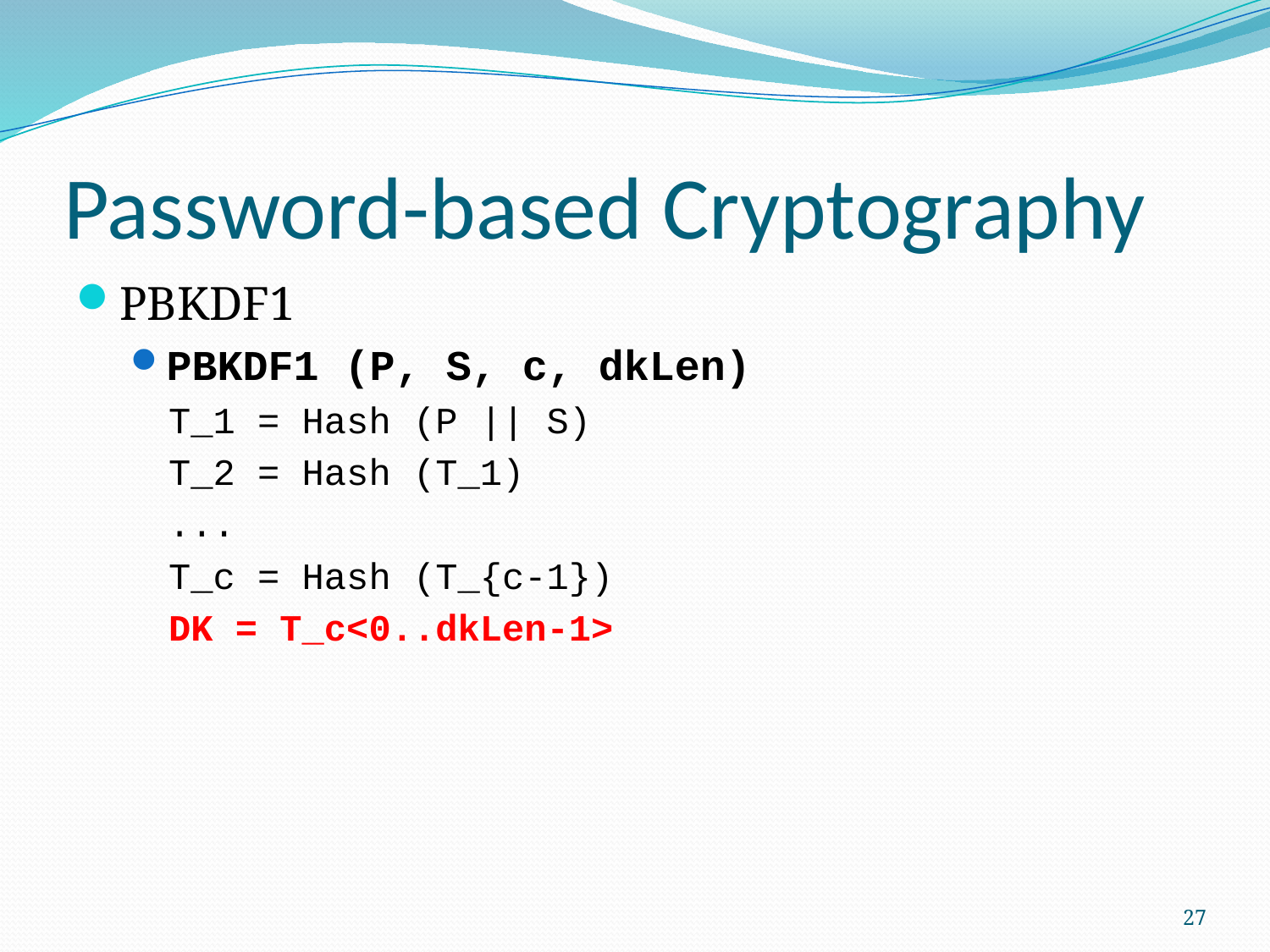

# Password-based Cryptography
PBKDF1
PBKDF1 (P, S, c, dkLen)
T_1 = Hash (P || S)
T_2 = Hash (T_1)
...
T_c = Hash (T_{c-1})
DK = T_c<0..dkLen-1>
27